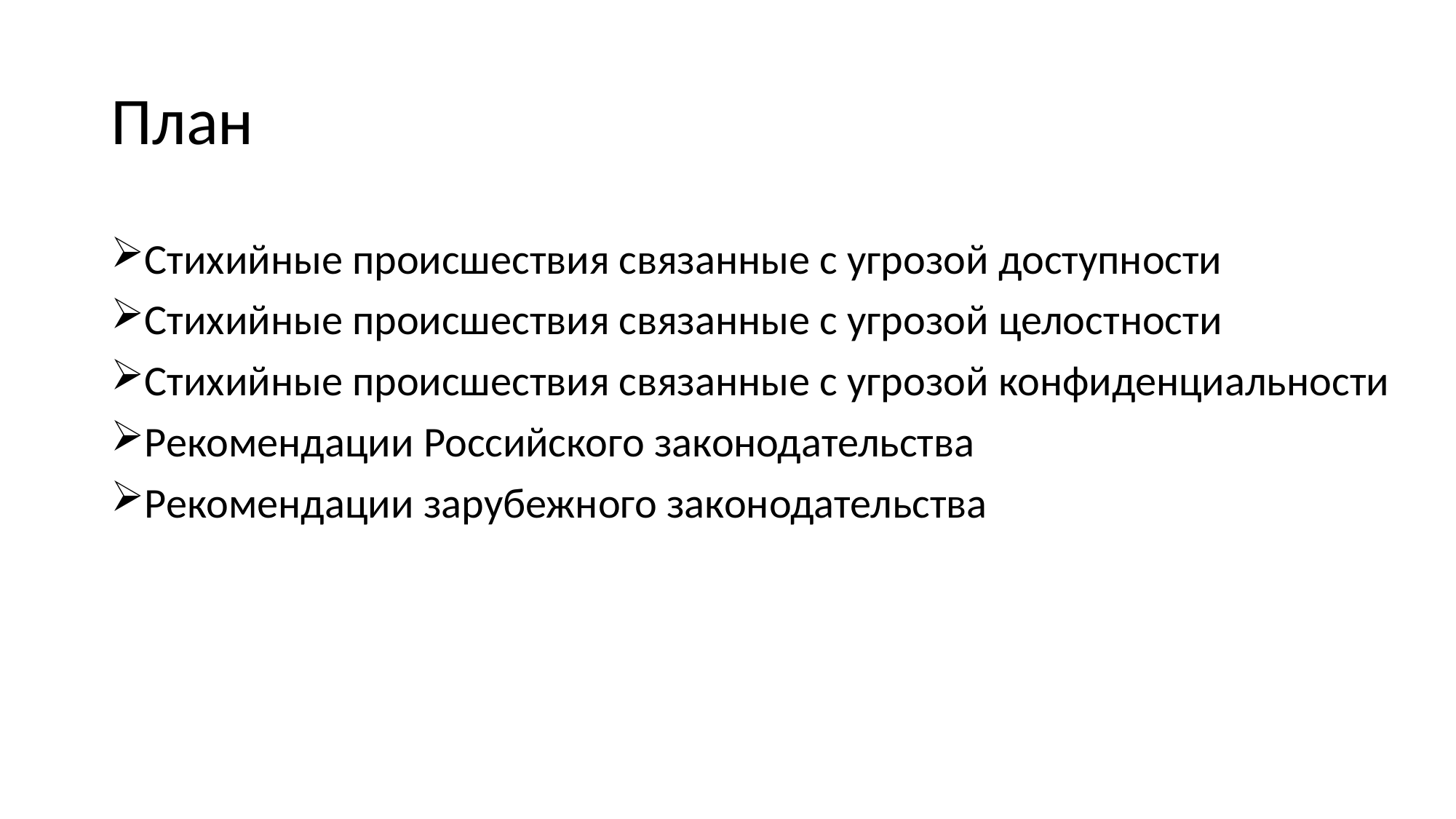

# План
Стихийные происшествия связанные с угрозой доступности
Стихийные происшествия связанные с угрозой целостности
Стихийные происшествия связанные с угрозой конфиденциальности
Рекомендации Российского законодательства
Рекомендации зарубежного законодательства